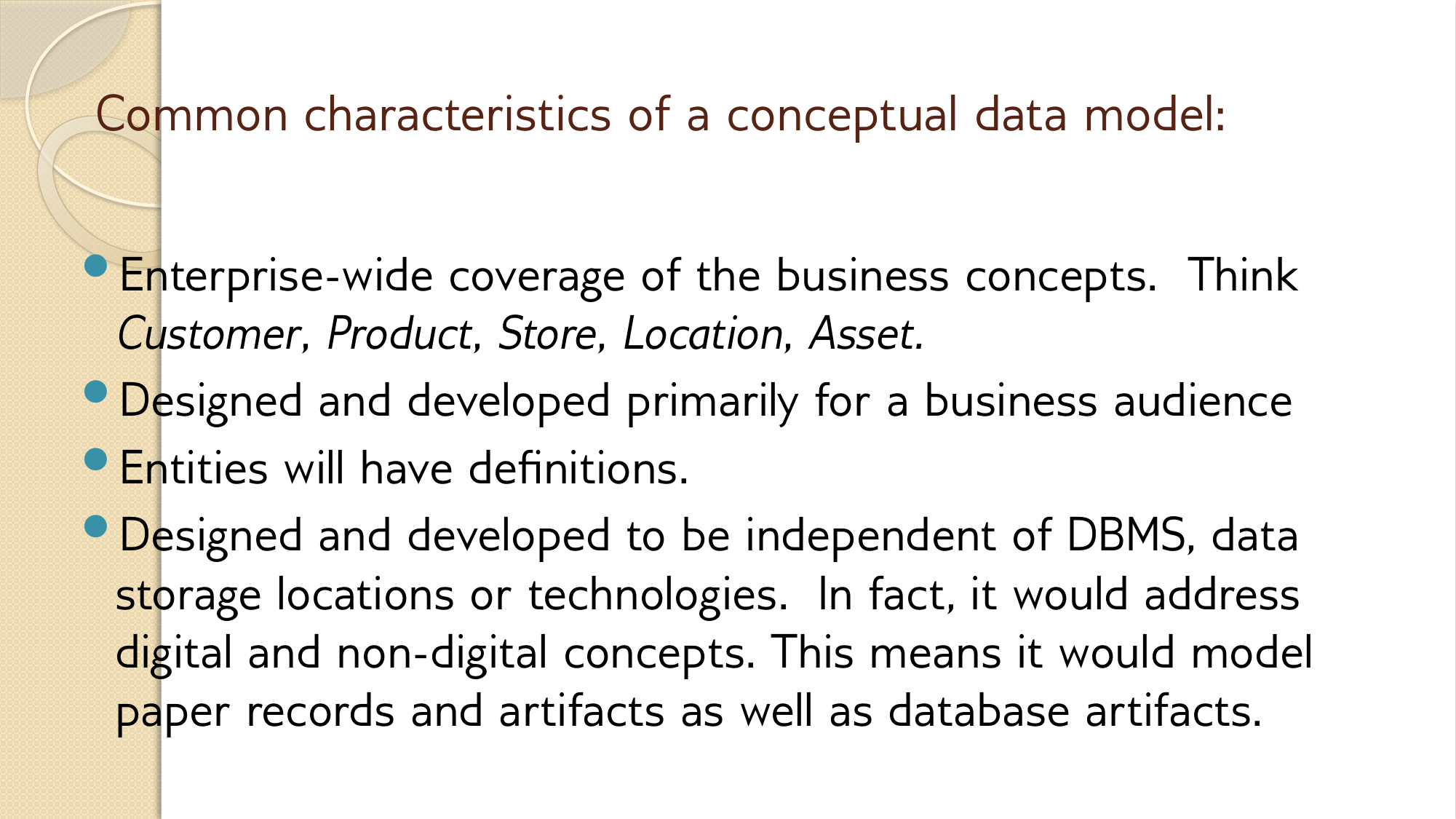

# Common characteristics of a conceptual data model:
Enterprise-wide coverage of the business concepts.  Think Customer, Product, Store, Location, Asset.
Designed and developed primarily for a business audience
Entities will have definitions.
Designed and developed to be independent of DBMS, data storage locations or technologies.  In fact, it would address digital and non-digital concepts. This means it would model paper records and artifacts as well as database artifacts.